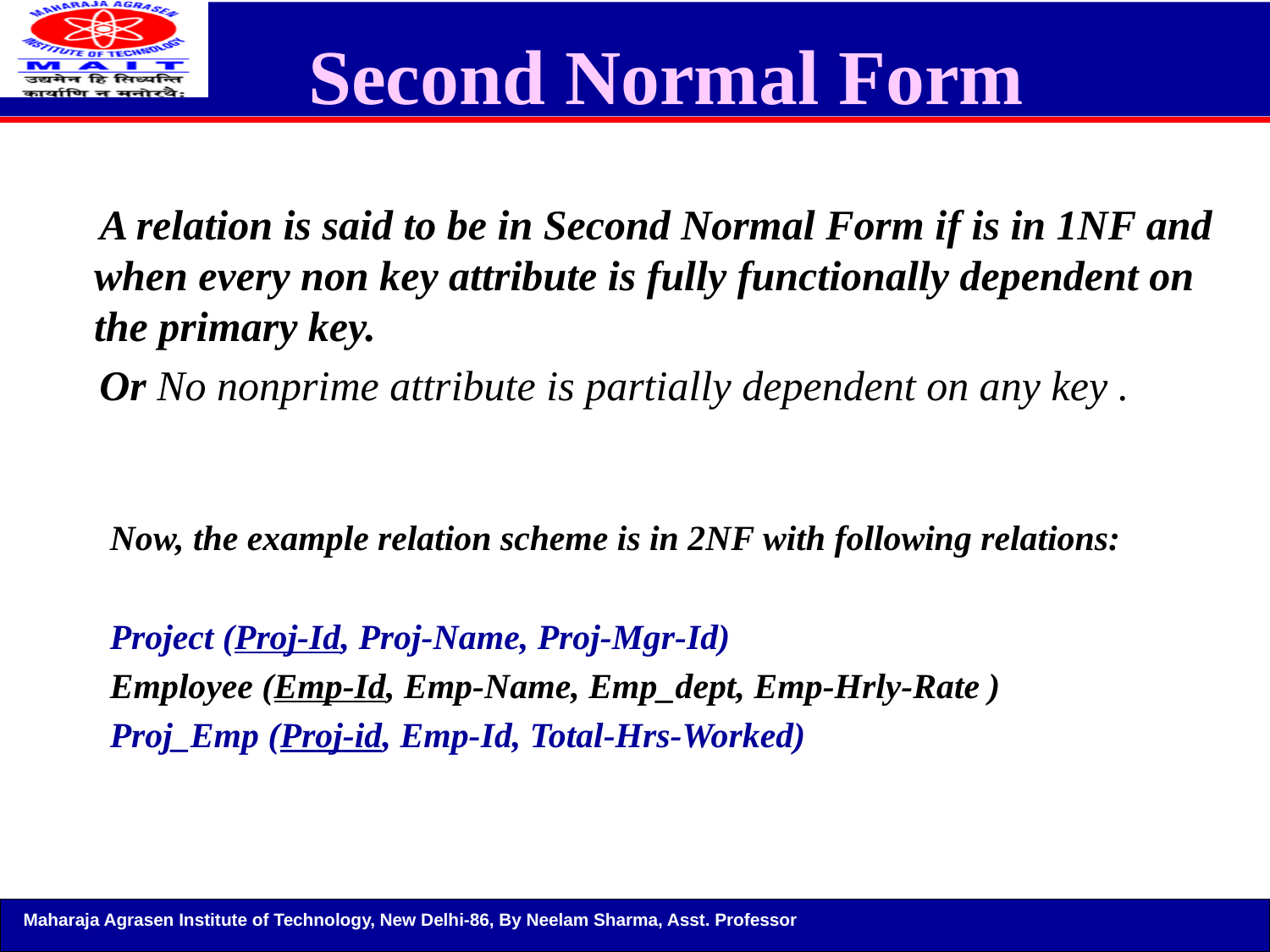

# Second Normal Form

      A relation is said to be in Second Normal Form if is in 1NF and when every non key attribute is fully functionally dependent on the primary key.
     Or No nonprime attribute is partially dependent on any key .

Now, the example relation scheme is in 2NF with following relations:

Project (Proj-Id, Proj-Name, Proj-Mgr-Id)
Employee (Emp-Id, Emp-Name, Emp_dept, Emp-Hrly-Rate )
Proj_Emp (Proj-id, Emp-Id, Total-Hrs-Worked)